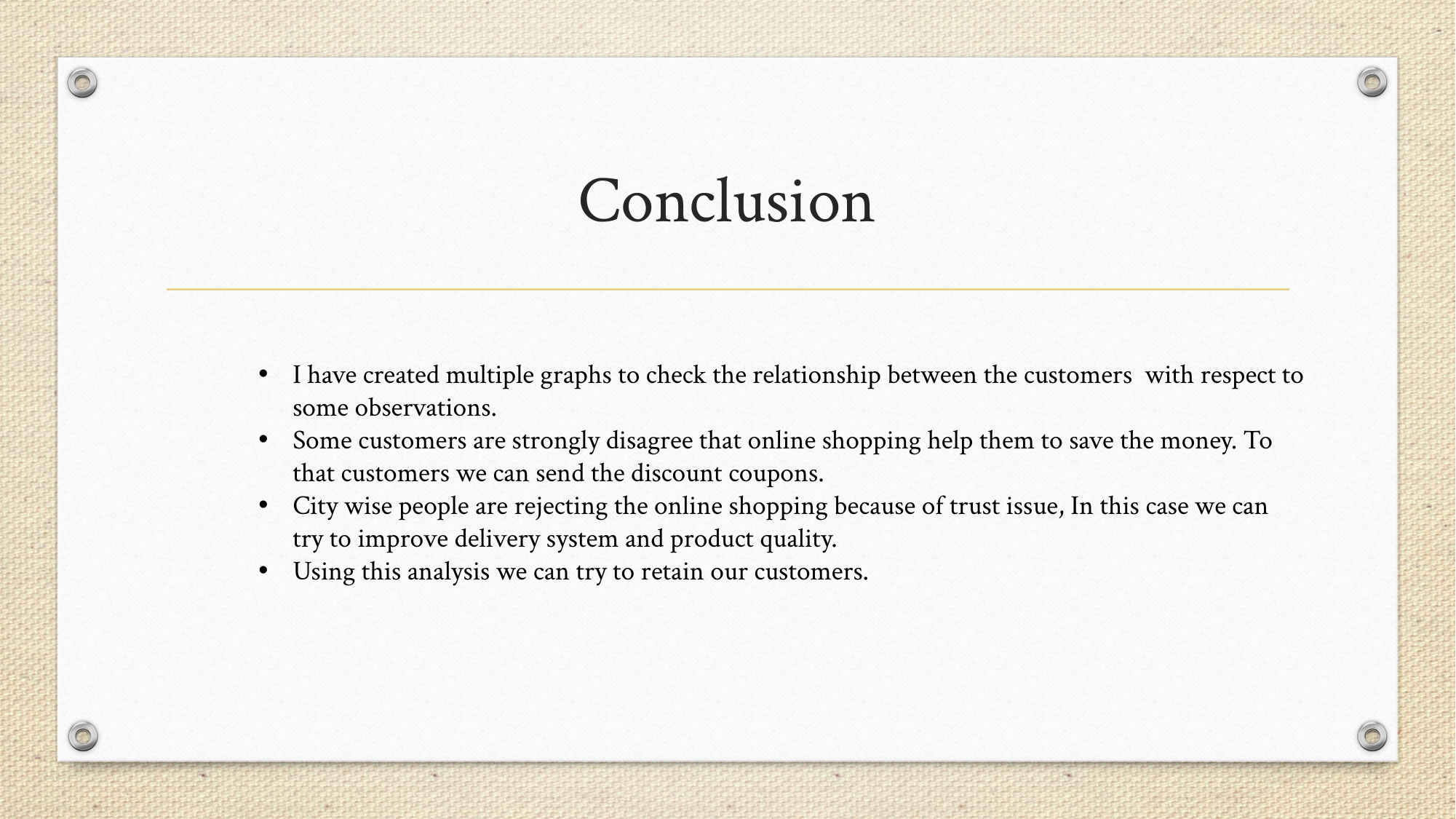

# Conclusion
I have created multiple graphs to check the relationship between the customers  with respect to some observations.
Some customers are strongly disagree that online shopping help them to save the money. To that customers we can send the discount coupons.
City wise people are rejecting the online shopping because of trust issue, In this case we can try to improve delivery system and product quality.
Using this analysis we can try to retain our customers.